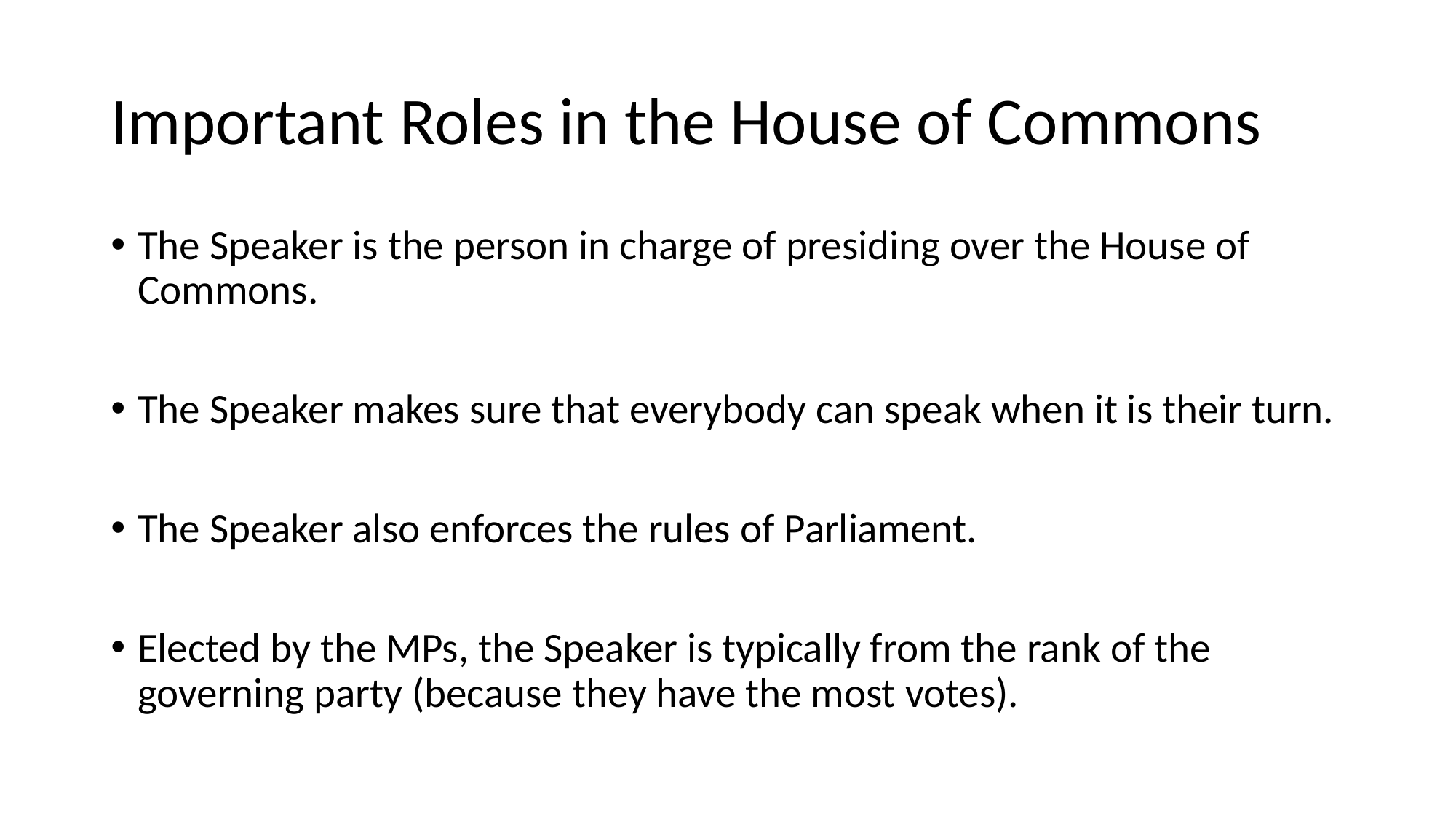

# Important Roles in the House of Commons
The Speaker is the person in charge of presiding over the House of Commons.

The Speaker makes sure that everybody can speak when it is their turn.

The Speaker also enforces the rules of Parliament.

Elected by the MPs, the Speaker is typically from the rank of the governing party (because they have the most votes).